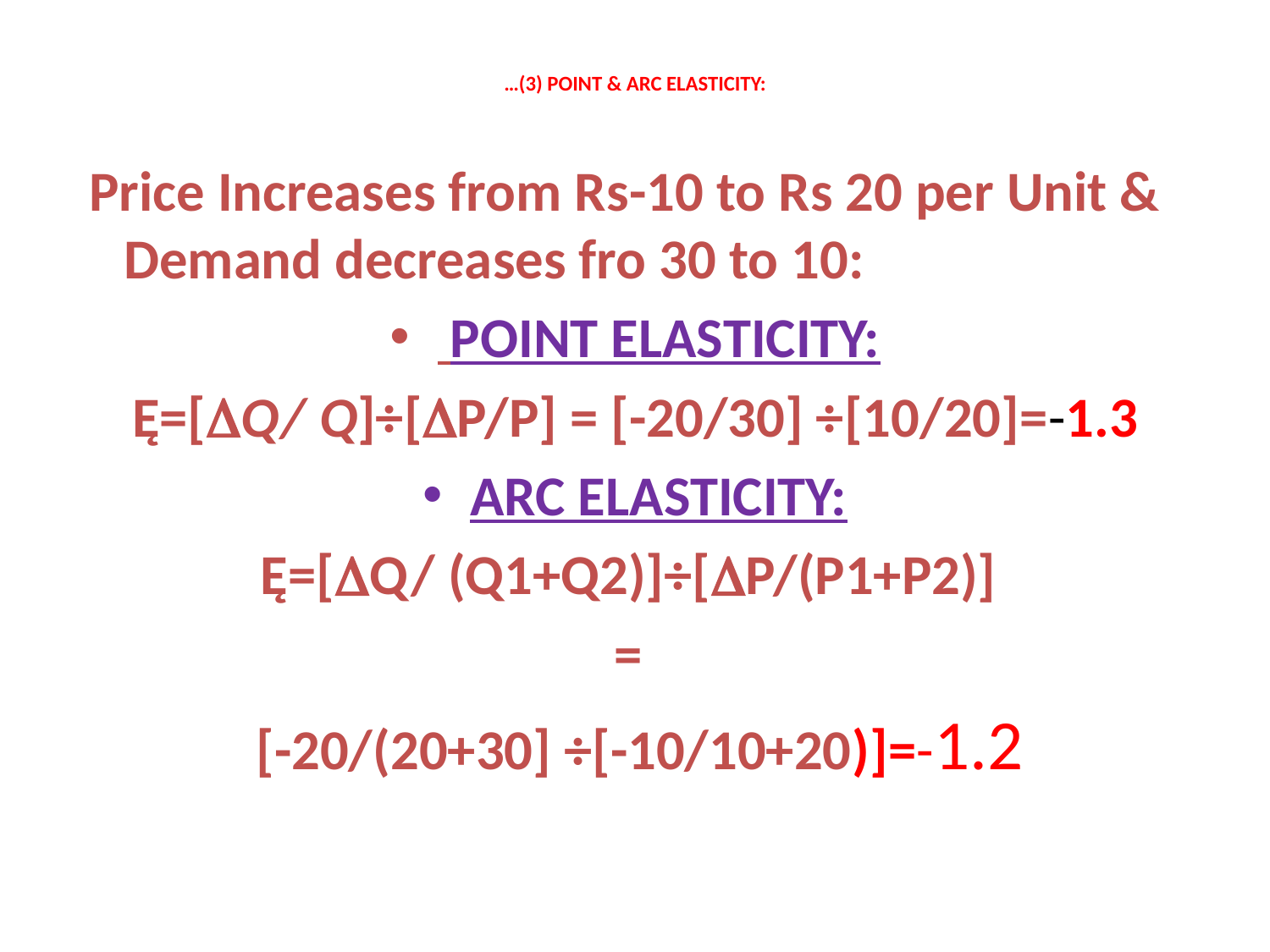

# …(3) POINT & ARC ELASTICITY:
 Price Increases from Rs-10 to Rs 20 per Unit & Demand decreases fro 30 to 10:
 POINT ELASTICITY:
 Ę=[ΔQ/ Q]÷[ΔP/P] = [-20/30] ÷[10/20]=-1.3
ARC ELASTICITY:
Ę=[ΔQ/ (Q1+Q2)]÷[ΔP/(P1+P2)]
=
  [-20/(20+30] ÷[-10/10+20)]=-1.2